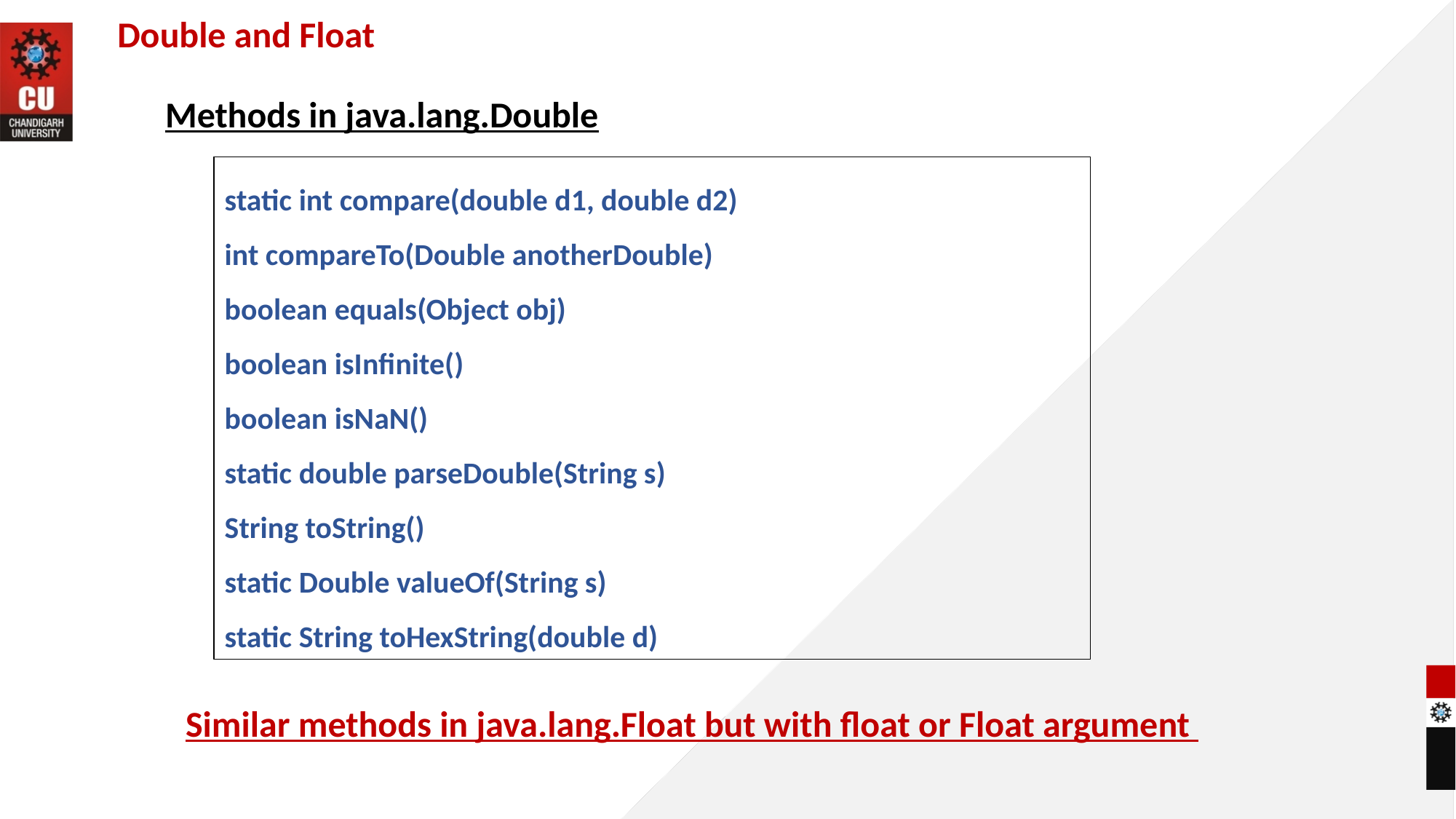

Double and Float
Methods in java.lang.Double
static int compare(double d1, double d2)
int compareTo(Double anotherDouble)
boolean equals(Object obj)
boolean isInfinite()
boolean isNaN()
static double parseDouble(String s)
String toString()
static Double valueOf(String s)
static String toHexString(double d)
Similar methods in java.lang.Float but with float or Float argument